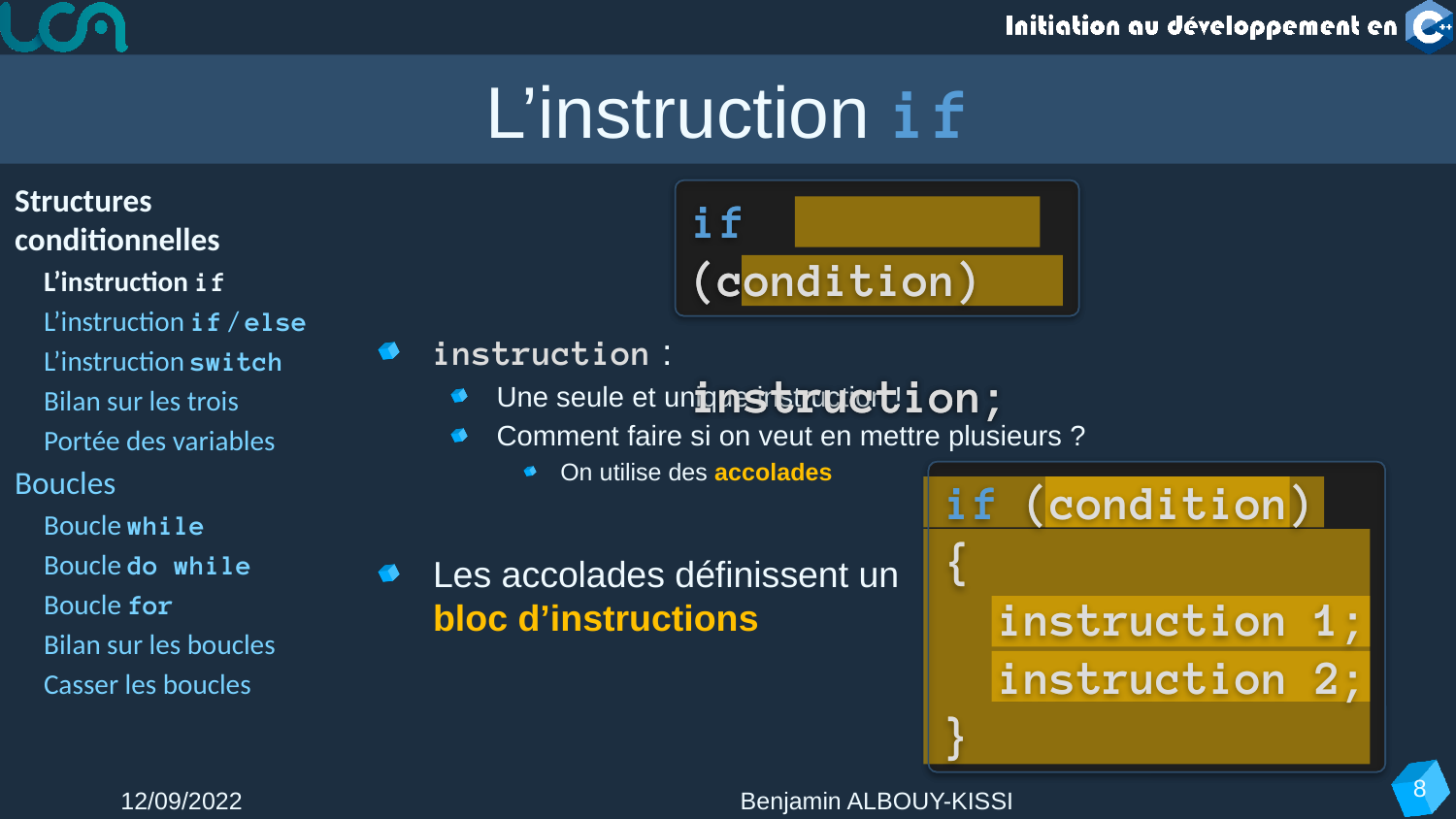

# L’instruction if
Structures conditionnelles
L’instruction if
L’instruction if / else
L’instruction switch
Bilan sur les trois
Portée des variables
Boucles
Boucle while
Boucle do while
Boucle for
Bilan sur les boucles
Casser les boucles
if (condition)
  instruction;
if (condition)
  instruction;

instruction :
Une seule et unique instruction !
Comment faire si on veut en mettre plusieurs ?
On utilise des accolades

Les accolades définissent un
bloc d’instructions
if (condition)
{
  instruction 1;
  instruction 2;
}
if (condition)
{
  instruction 1;
  instruction 2;
}

8
12/09/2022
Benjamin ALBOUY-KISSI